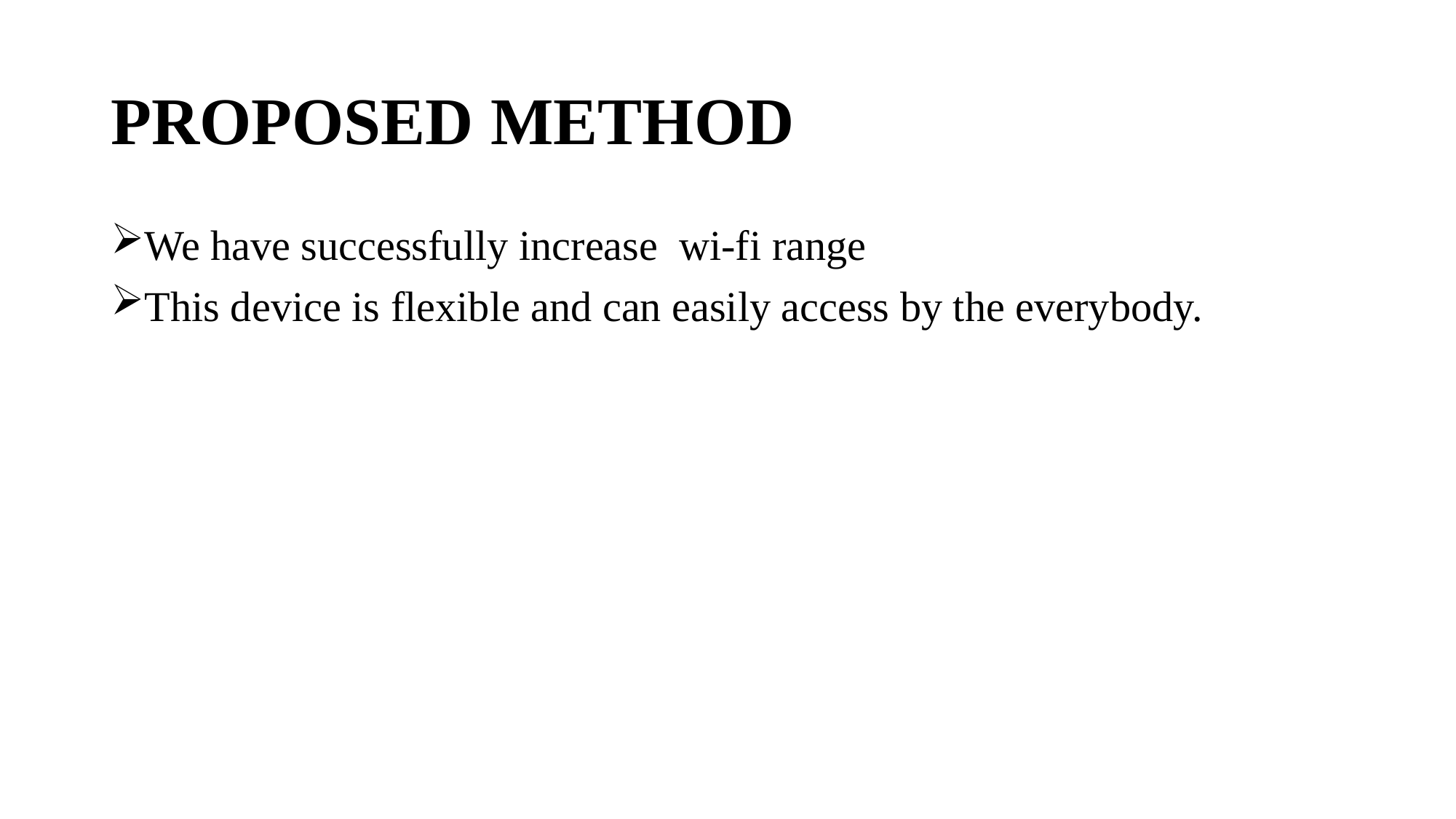

# PROPOSED METHOD
We have successfully increase  wi-fi range
This device is flexible and can easily access by the everybody.